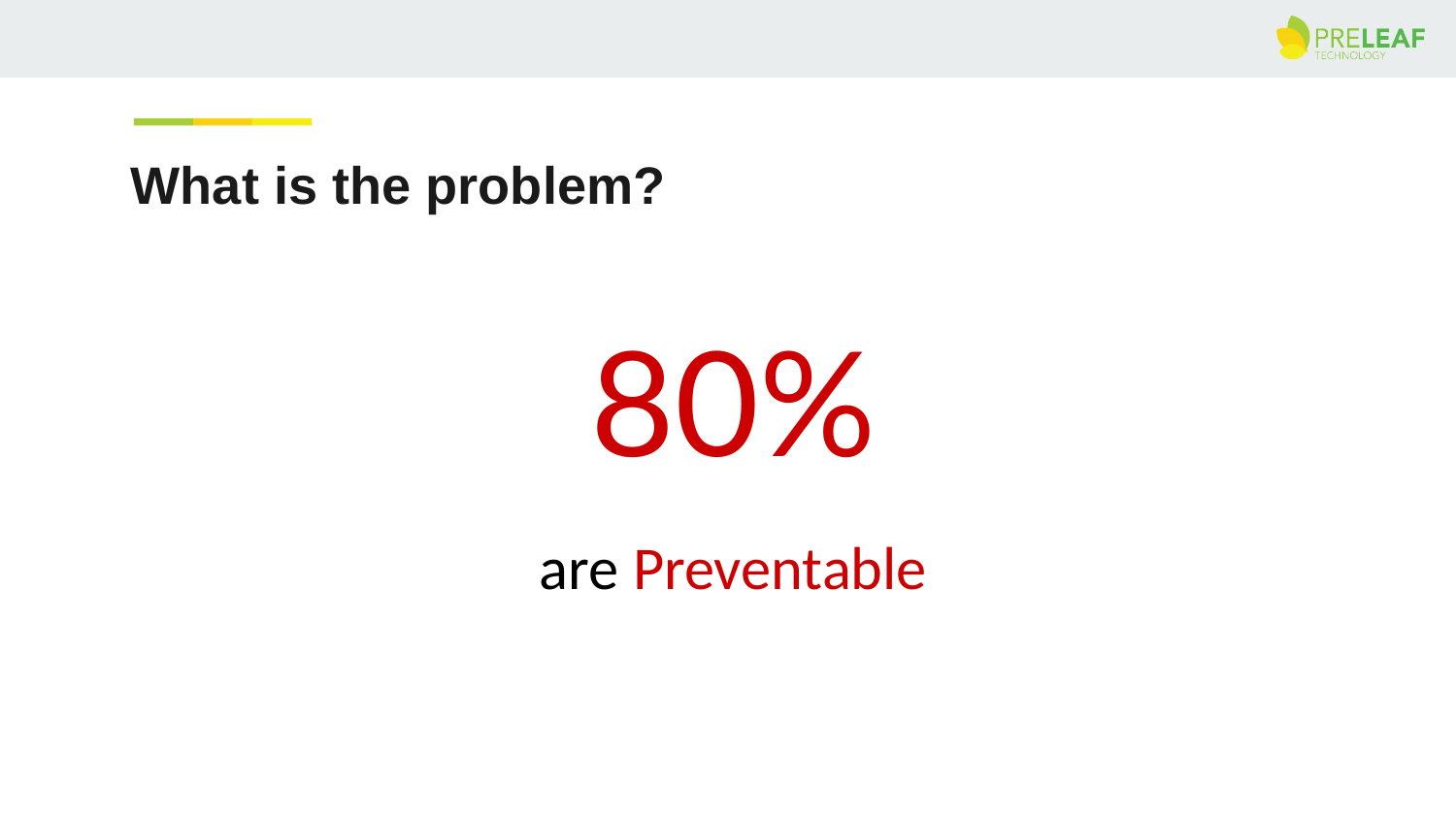

# What is the problem?
80%
are Preventable